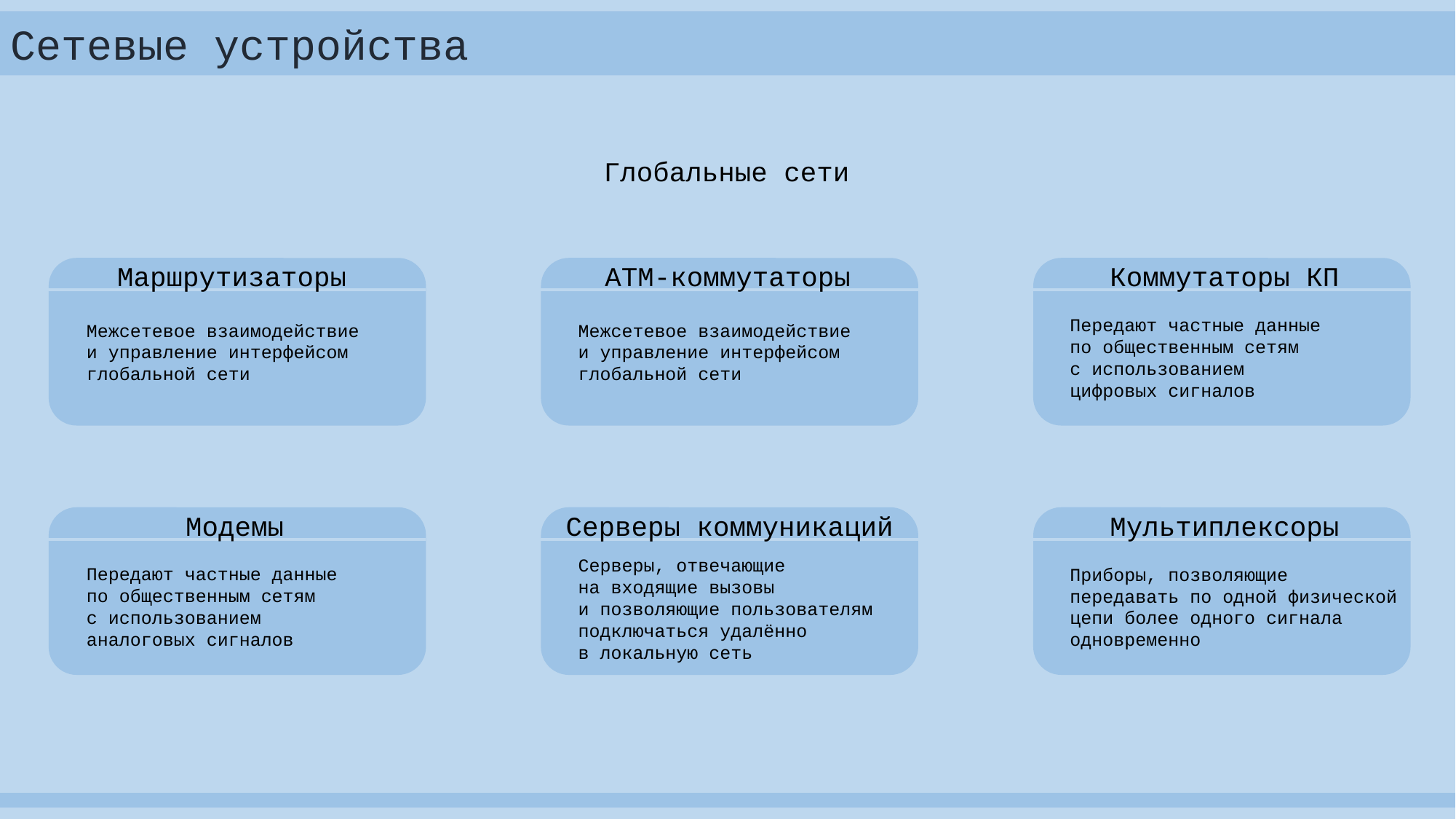

Сетевые устройства

Глобальные сети
Маршрутизаторы

Межсетевое взаимодействие
и управление интерфейсом глобальной сети
АТМ-коммутаторы

Межсетевое взаимодействие
и управление интерфейсом глобальной сети
Коммутаторы КП

Передают частные данные
по общественным сетям
с использованием
цифровых сигналов
Модемы

Передают частные данные
по общественным сетям
с использованием
аналоговых сигналов
Серверы коммуникаций

Серверы, отвечающие
на входящие вызовы
и позволяющие пользователям подключаться удалённо
в локальную сеть
Мультиплексоры

Приборы, позволяющие передавать по одной физической цепи более одного сигнала одновременно